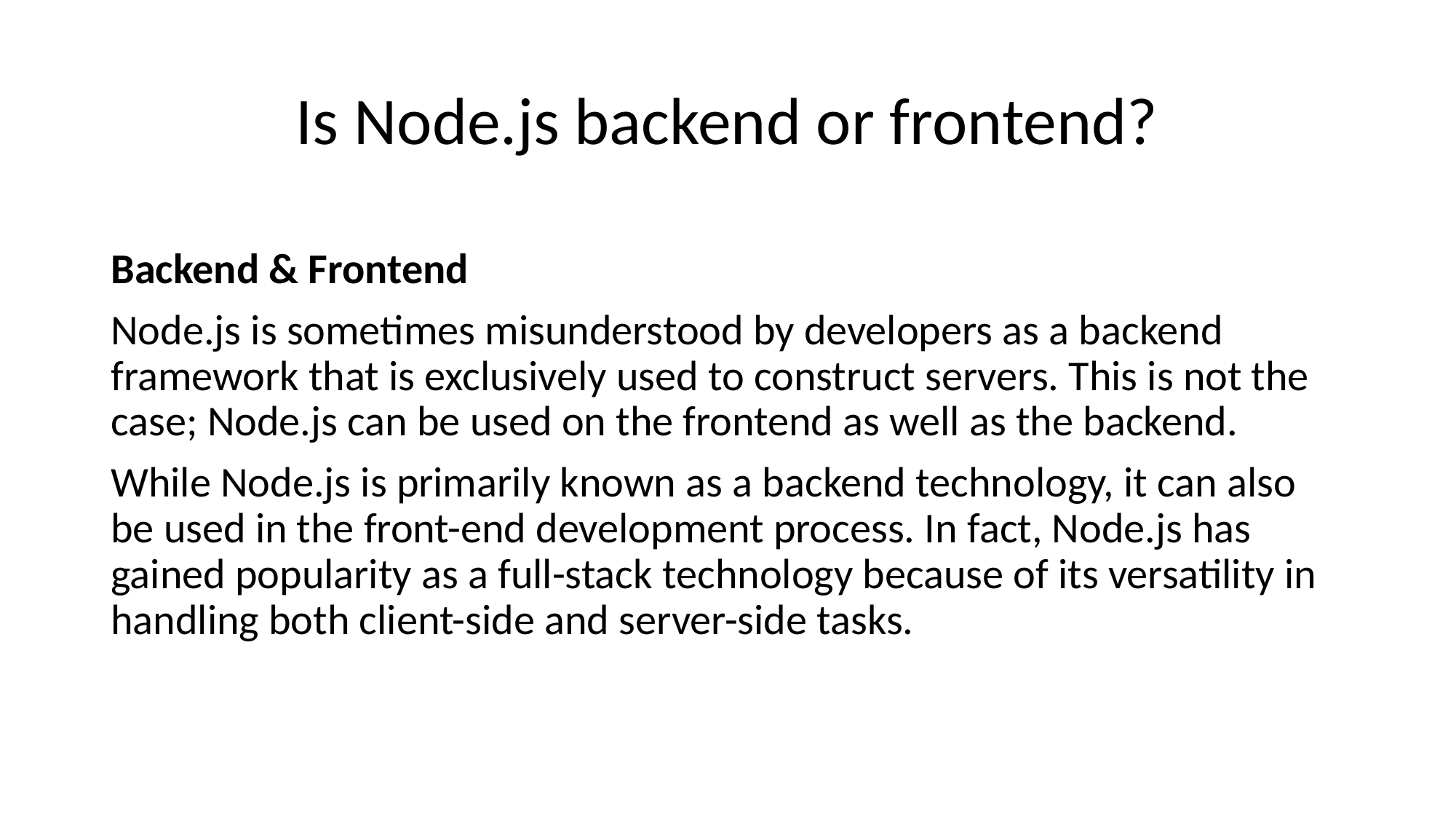

# Is Node.js backend or frontend?
Backend & Frontend
Node.js is sometimes misunderstood by developers as a backend framework that is exclusively used to construct servers. This is not the case; Node.js can be used on the frontend as well as the backend.
While Node.js is primarily known as a backend technology, it can also be used in the front-end development process. In fact, Node.js has gained popularity as a full-stack technology because of its versatility in handling both client-side and server-side tasks.